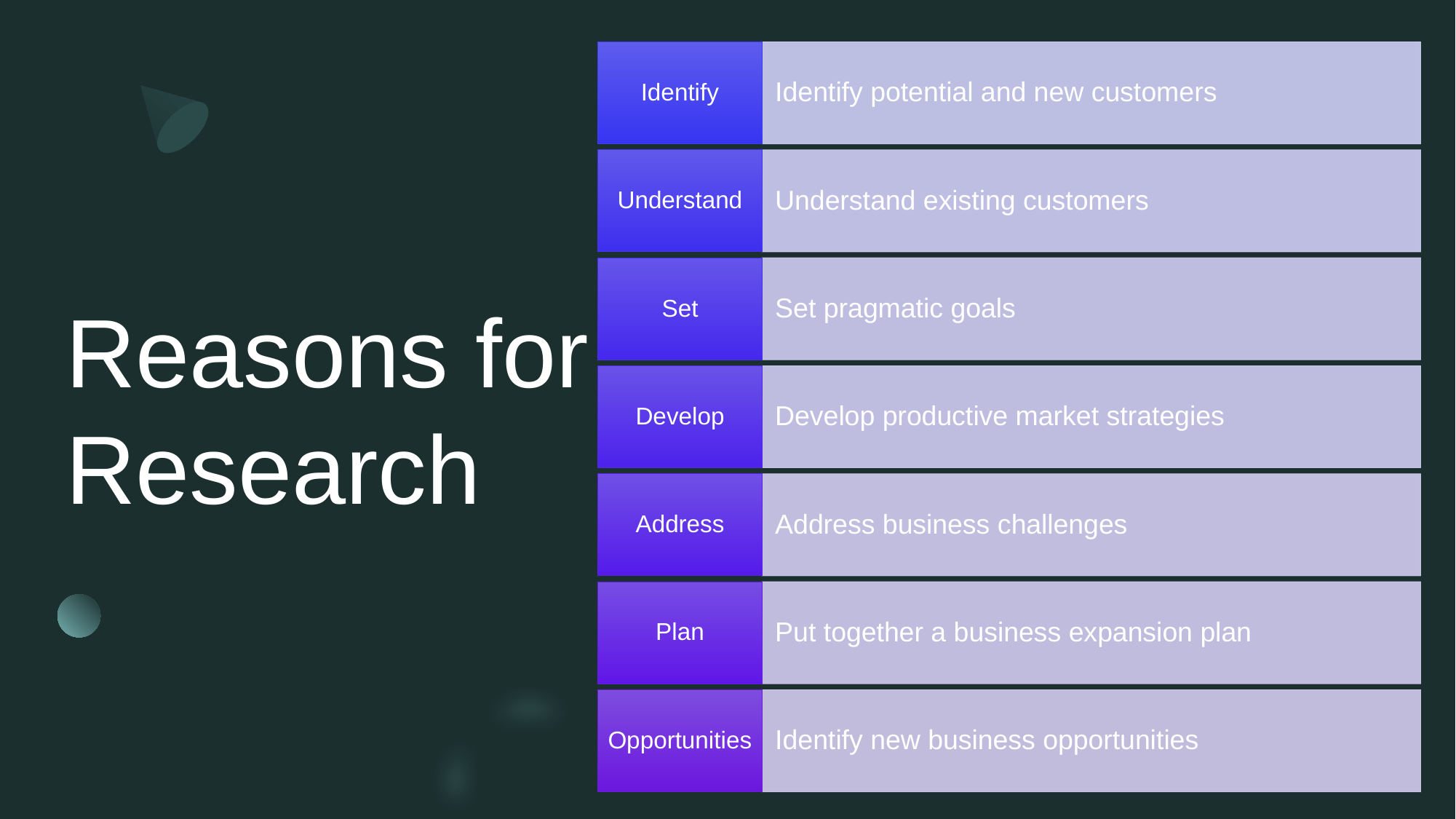

Identify potential and new customers
Identify
Understand existing customers
Understand
Set pragmatic goals
Set
Develop productive market strategies
Develop
Address business challenges
Address
Put together a business expansion plan
Plan
Identify new business opportunities
Opportunities

# Reasons for Research